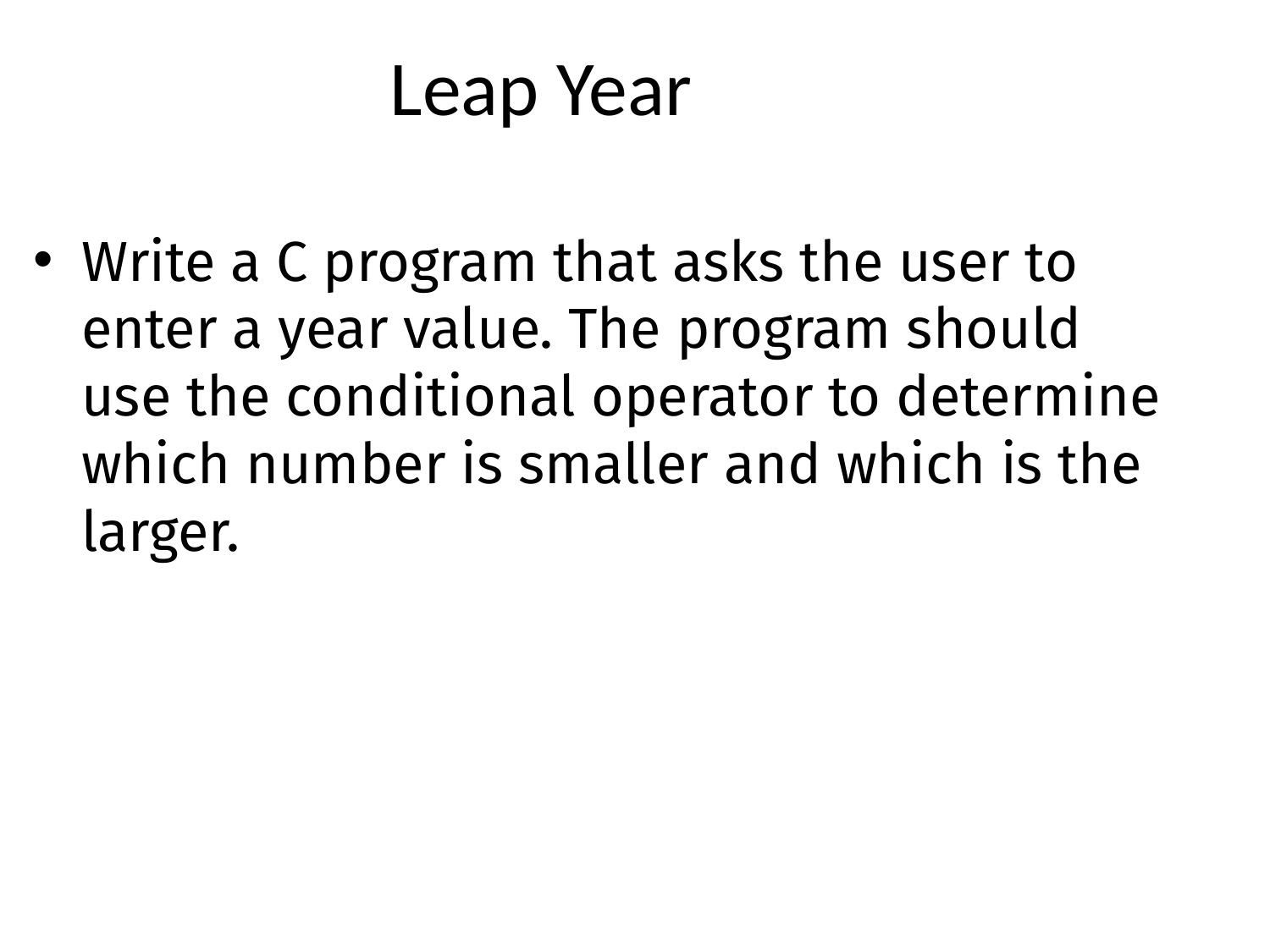

# Leap Year
Write a C program that asks the user to enter a year value. The program should use the conditional operator to determine which number is smaller and which is the larger.

36